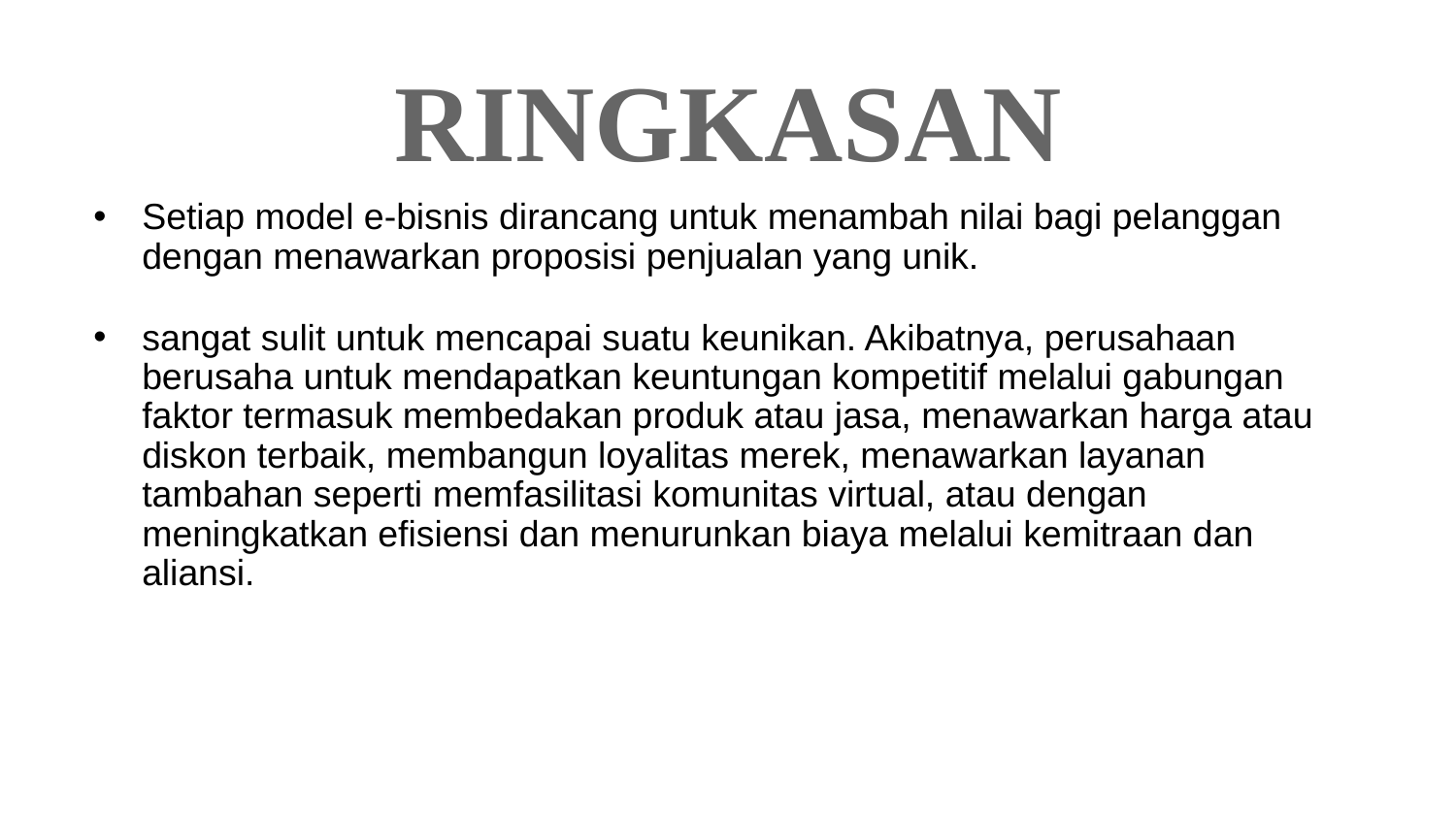

# RINGKASAN
Setiap model e-bisnis dirancang untuk menambah nilai bagi pelanggan dengan menawarkan proposisi penjualan yang unik.
sangat sulit untuk mencapai suatu keunikan. Akibatnya, perusahaan berusaha untuk mendapatkan keuntungan kompetitif melalui gabungan faktor termasuk membedakan produk atau jasa, menawarkan harga atau diskon terbaik, membangun loyalitas merek, menawarkan layanan tambahan seperti memfasilitasi komunitas virtual, atau dengan meningkatkan efisiensi dan menurunkan biaya melalui kemitraan dan aliansi.